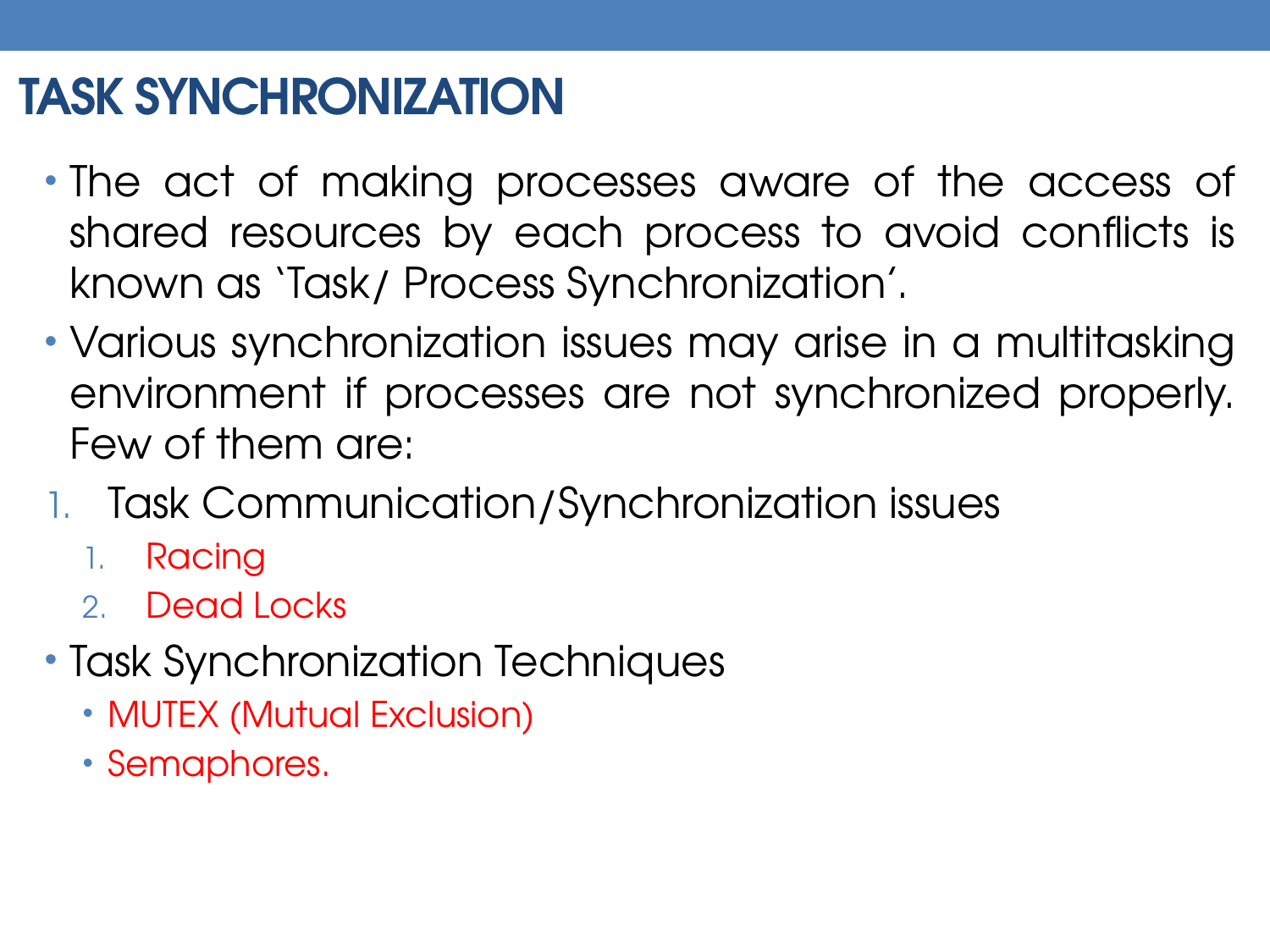

# TASK SYNCHRONIZATION
The act of making processes aware of the access of shared resources by each process to avoid conflicts is known as ‘Task/ Process Synchronization’.
Various synchronization issues may arise in a multitasking environment if processes are not synchronized properly. Few of them are:
Task Communication/Synchronization issues
Racing
Dead Locks
Task Synchronization Techniques
MUTEX (Mutual Exclusion)
Semaphores.